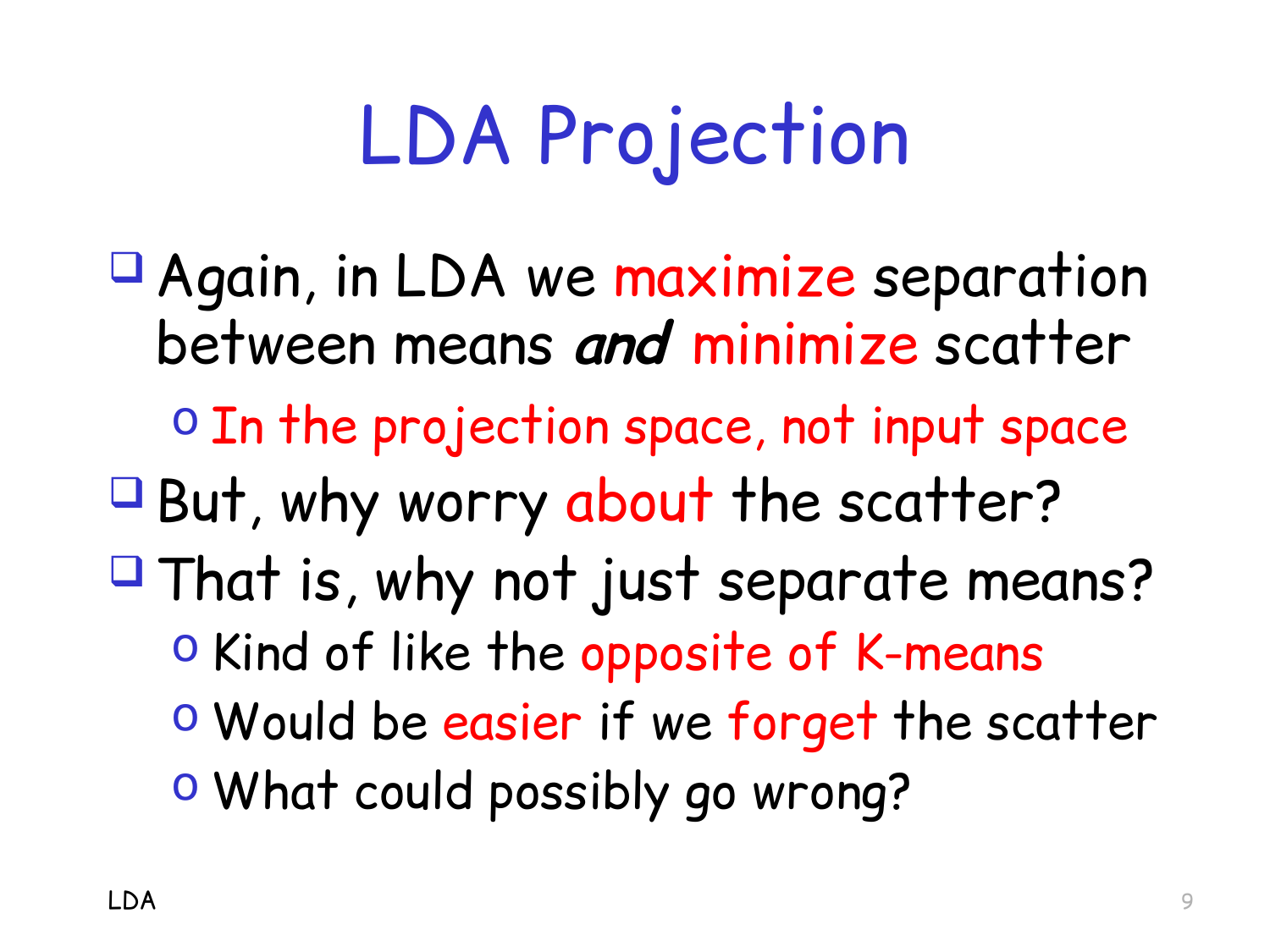

# LDA Projection
Again, in LDA we maximize separation between means and  minimize scatter
In the projection space, not input space
But, why worry about the scatter?
That is, why not just separate means?
Kind of like the opposite of K-means
Would be easier if we forget the scatter
What could possibly go wrong?

LDA
9